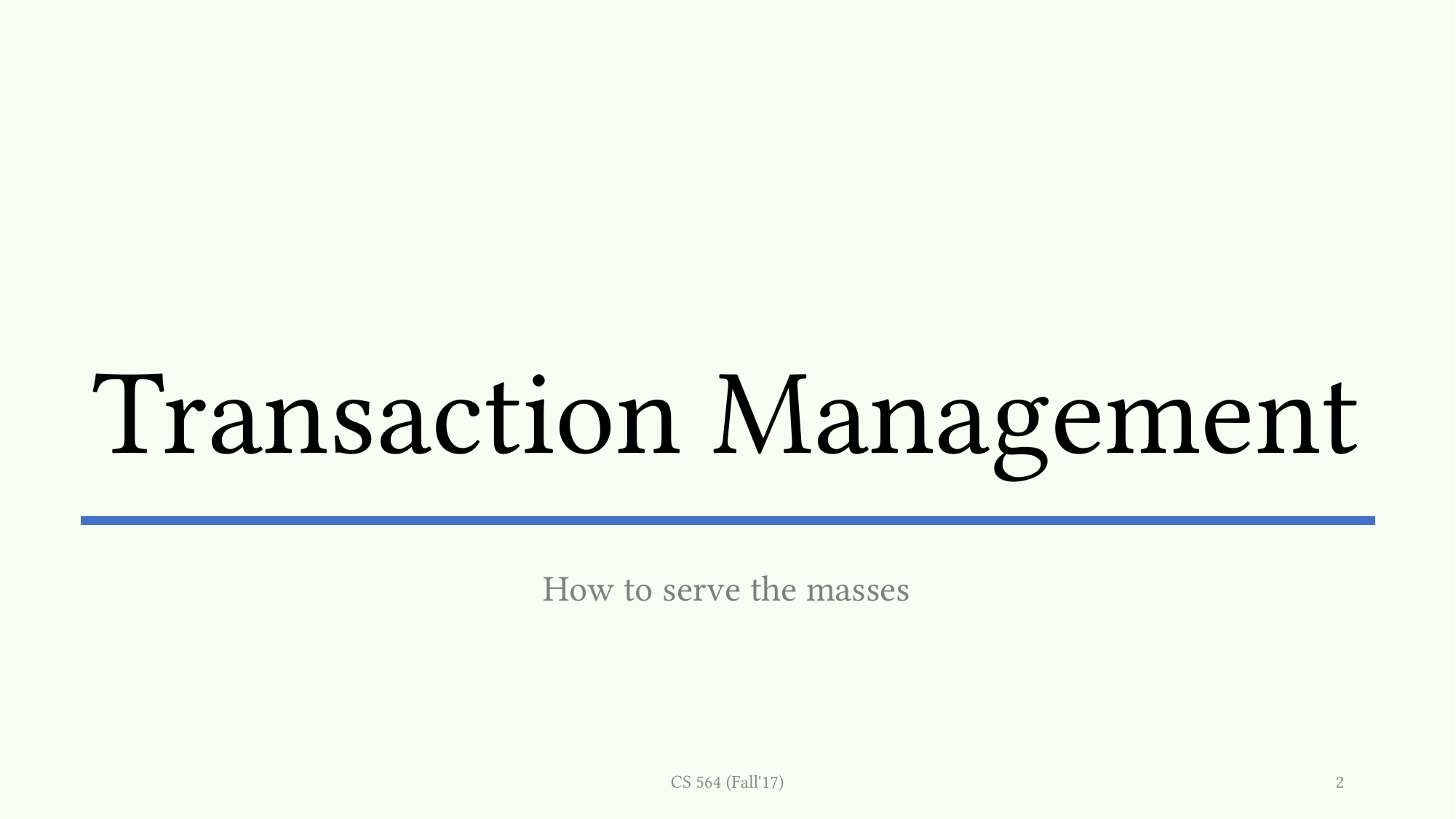

# Transaction Management
How to serve the masses
CS 564 (Fall'17)
2